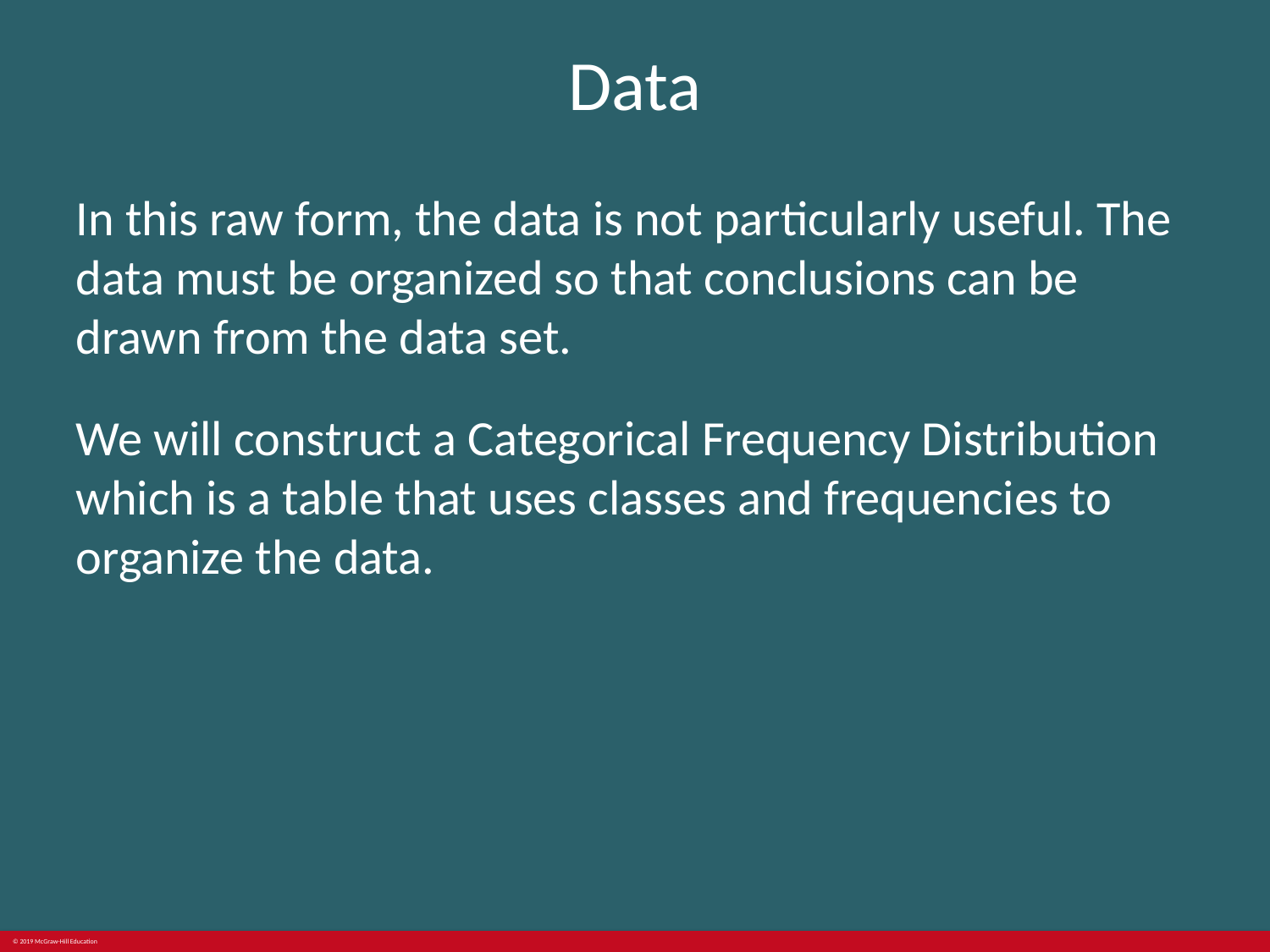

# Data
In this raw form, the data is not particularly useful. The data must be organized so that conclusions can be drawn from the data set.
We will construct a Categorical Frequency Distribution which is a table that uses classes and frequencies to organize the data.